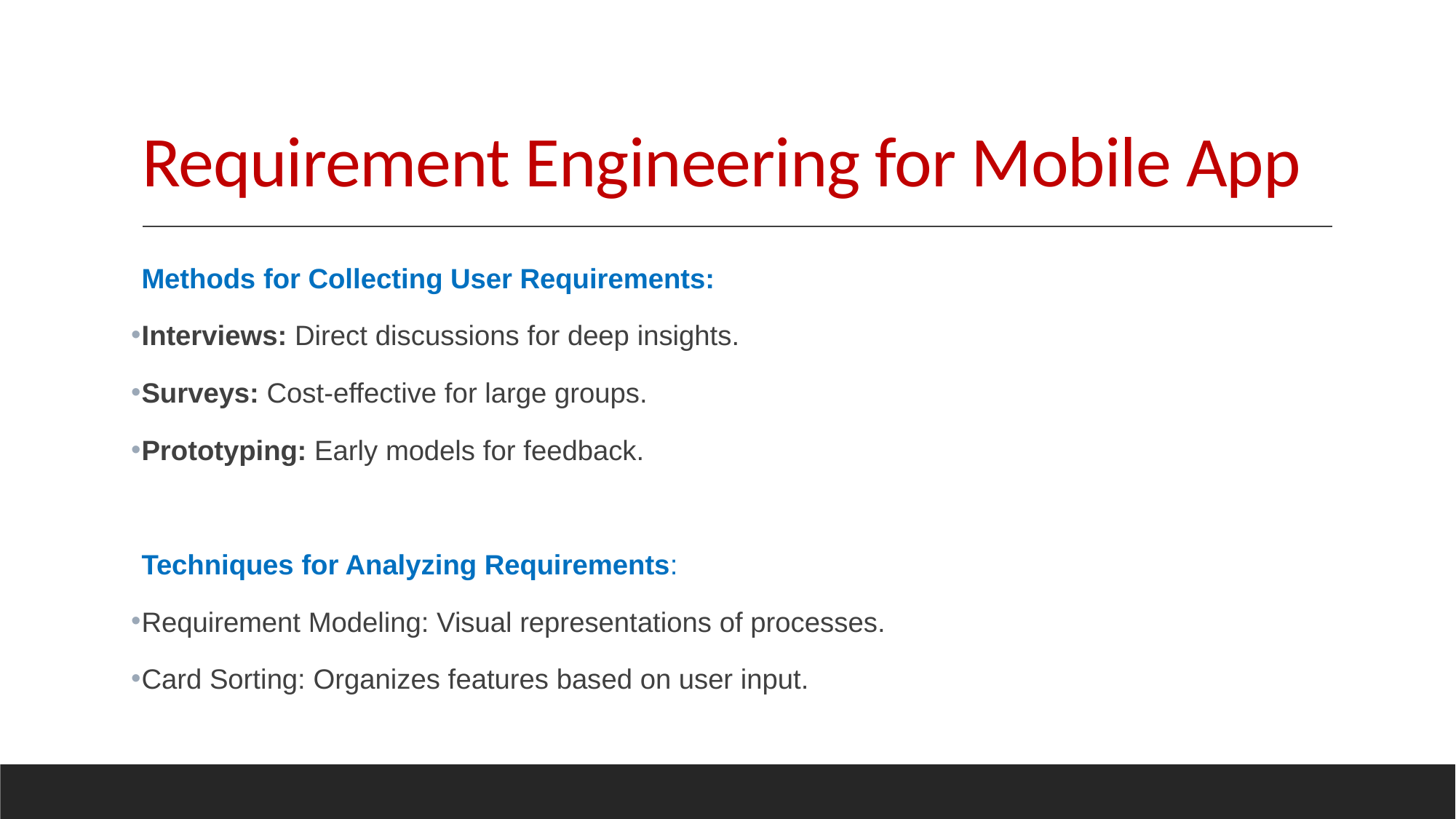

# Requirement Engineering for Mobile App
Methods for Collecting User Requirements:
Interviews: Direct discussions for deep insights.
Surveys: Cost-effective for large groups.
Prototyping: Early models for feedback.

Techniques for Analyzing Requirements:
Requirement Modeling: Visual representations of processes.
Card Sorting: Organizes features based on user input.